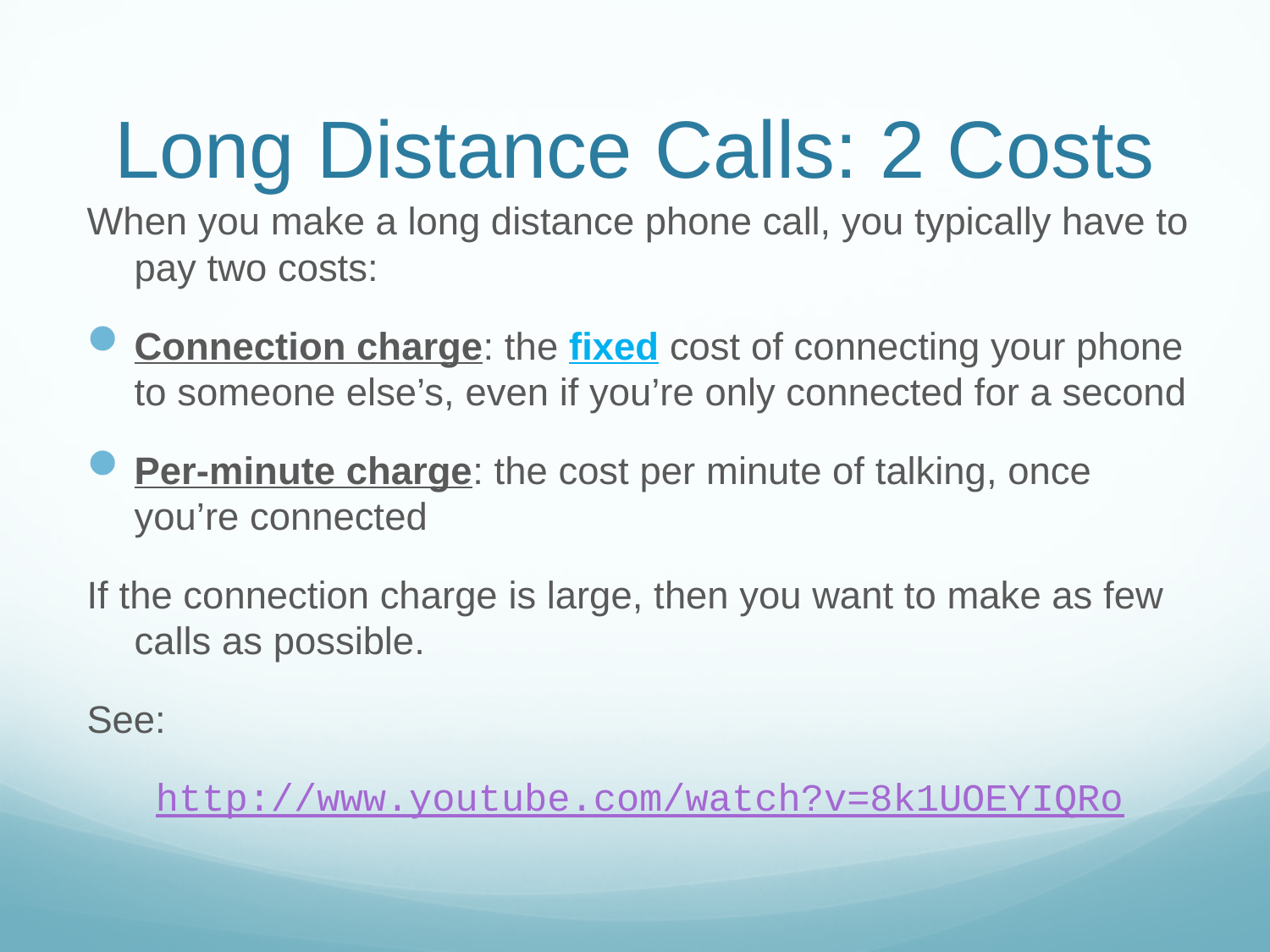

# Long Distance Calls: 2 Costs
When you make a long distance phone call, you typically have to pay two costs:
Connection charge: the fixed cost of connecting your phone to someone else’s, even if you’re only connected for a second
Per-minute charge: the cost per minute of talking, once you’re connected
If the connection charge is large, then you want to make as few calls as possible.
See:
http://www.youtube.com/watch?v=8k1UOEYIQRo